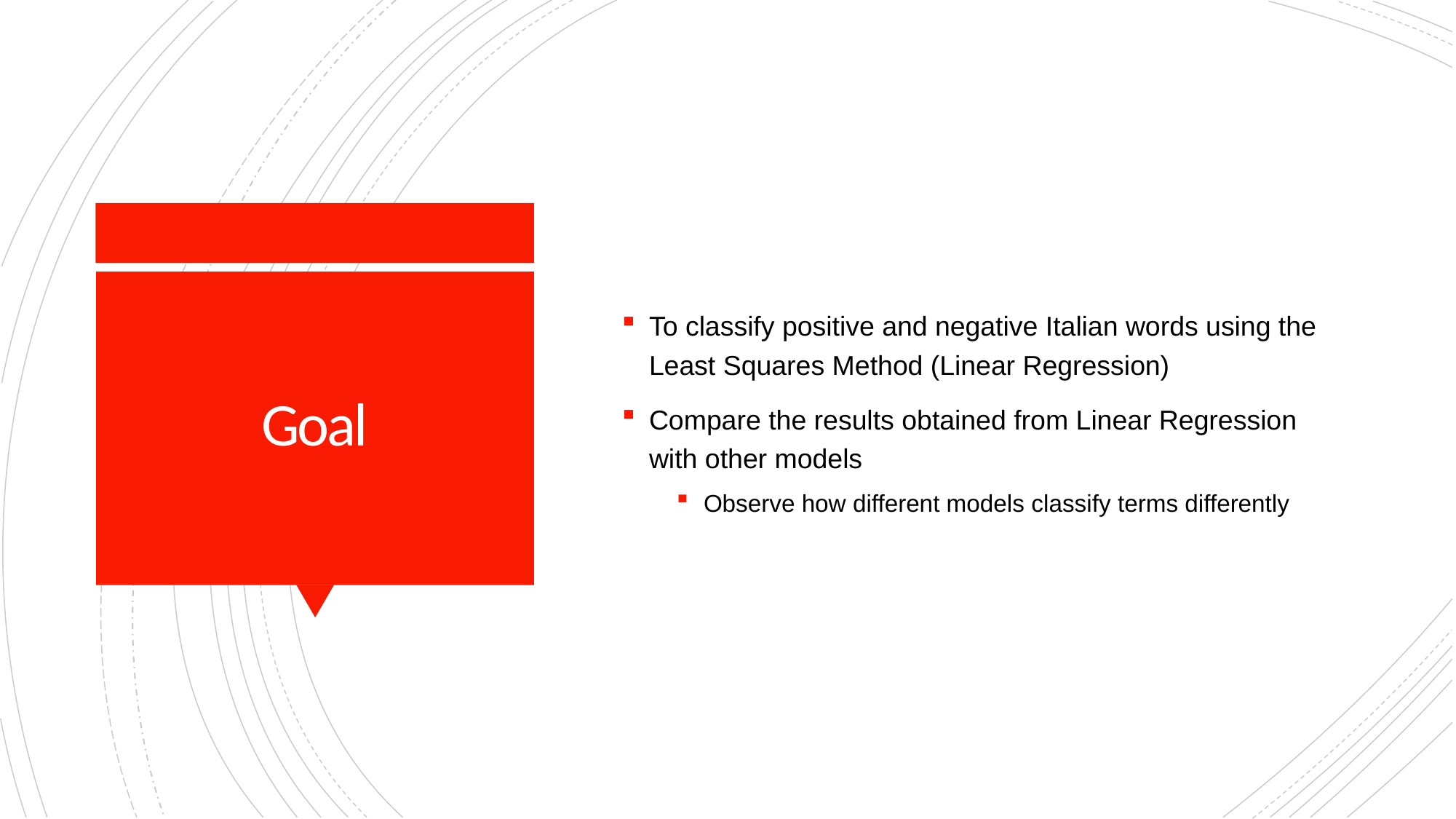

To classify positive and negative Italian words using the Least Squares Method (Linear Regression)
Compare the results obtained from Linear Regression with other models
Observe how different models classify terms differently
# Goal